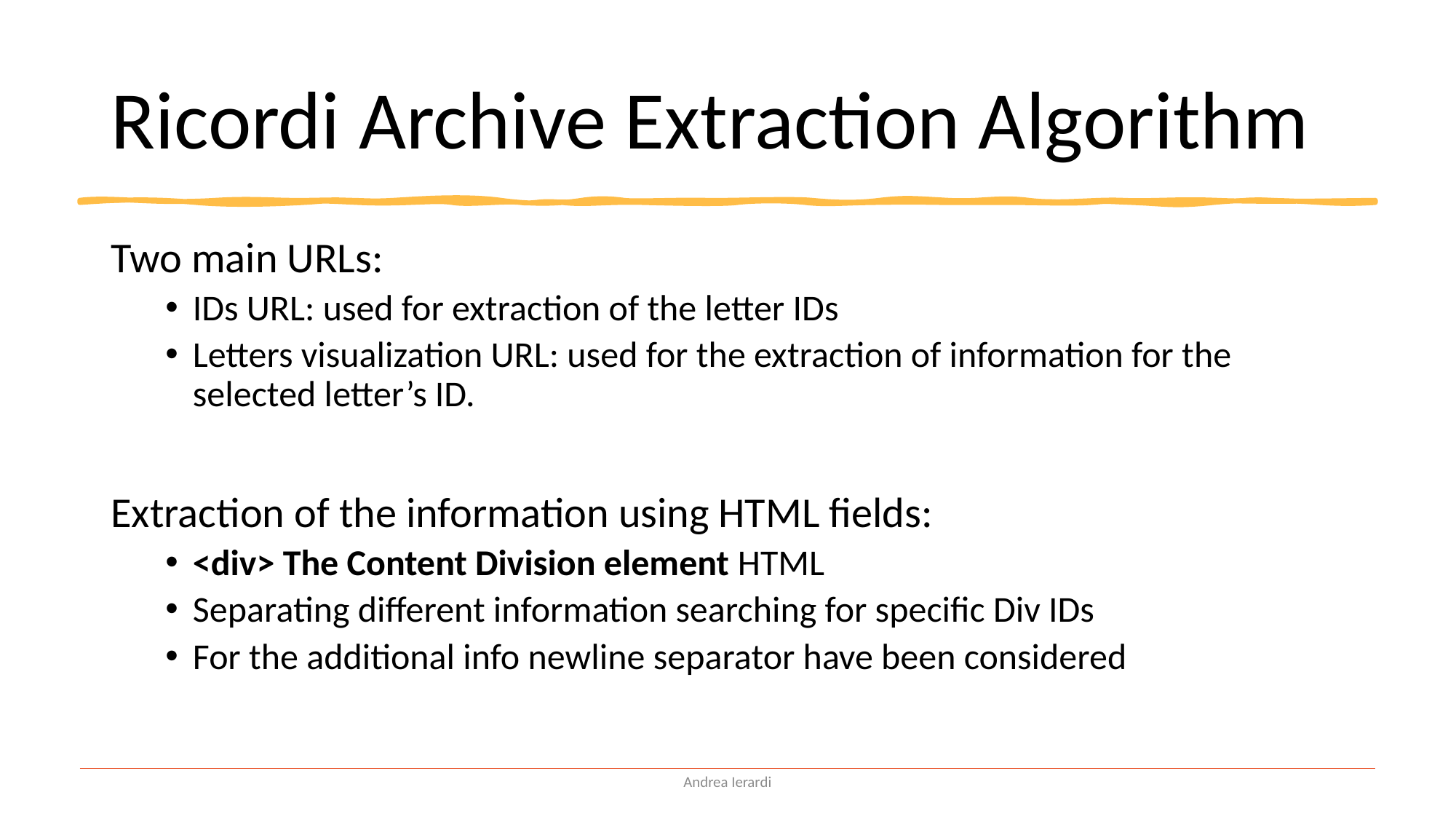

# Ricordi Archive Extraction Algorithm

Two main URLs:
IDs URL: used for extraction of the letter IDs
Letters visualization URL: used for the extraction of information for the selected letter’s ID.

Extraction of the information using HTML fields:
<div> The Content Division element HTML
Separating different information searching for specific Div IDs
For the additional info newline separator have been considered

Andrea Ierardi
4